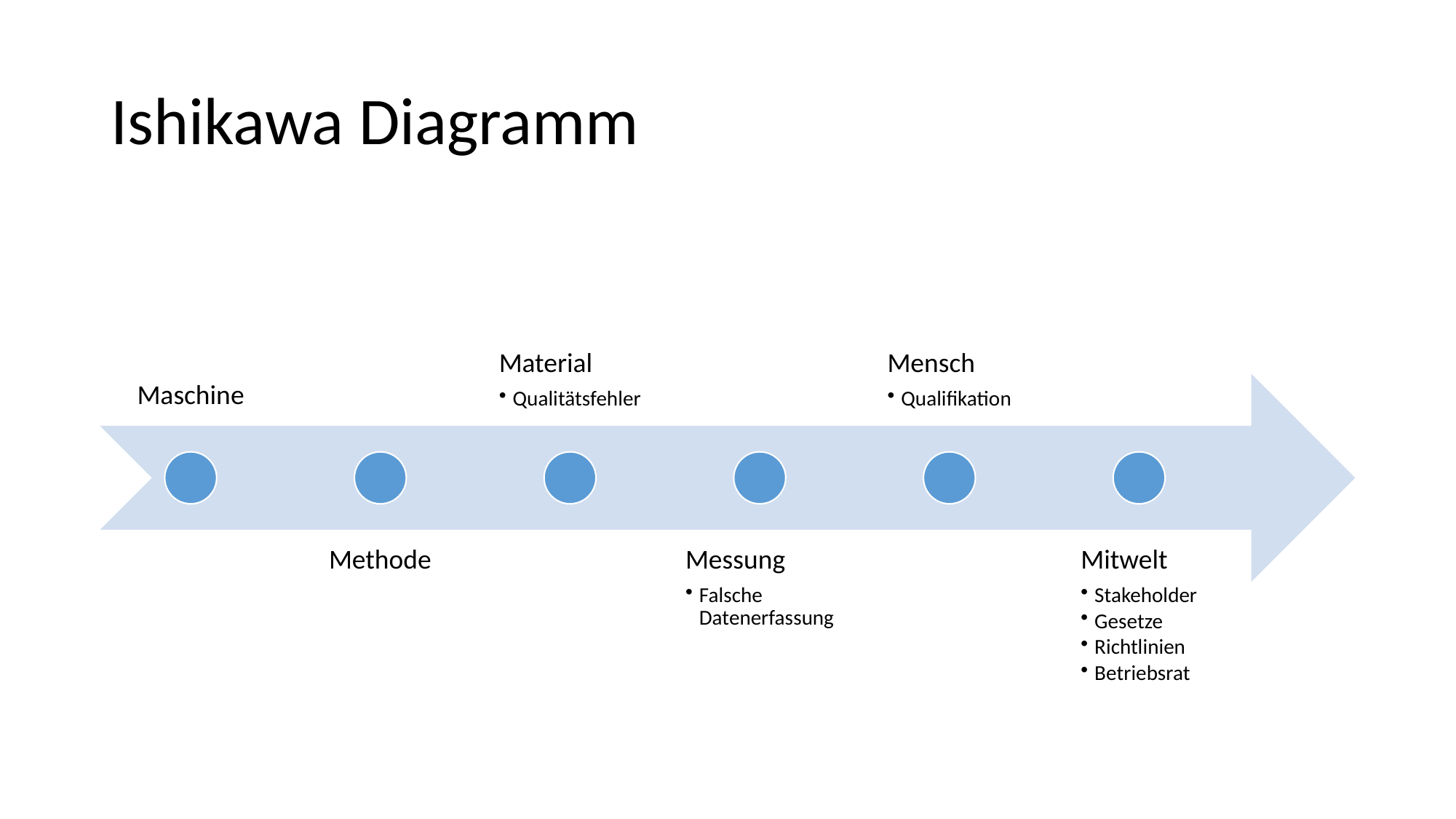

# Ishikawa Diagramm
Maschine
Methode
Material
Qualitätsfehler
Messung
Falsche Datenerfassung
Mensch
Qualifikation
Mitwelt
Stakeholder
Gesetze
Richtlinien
Betriebsrat